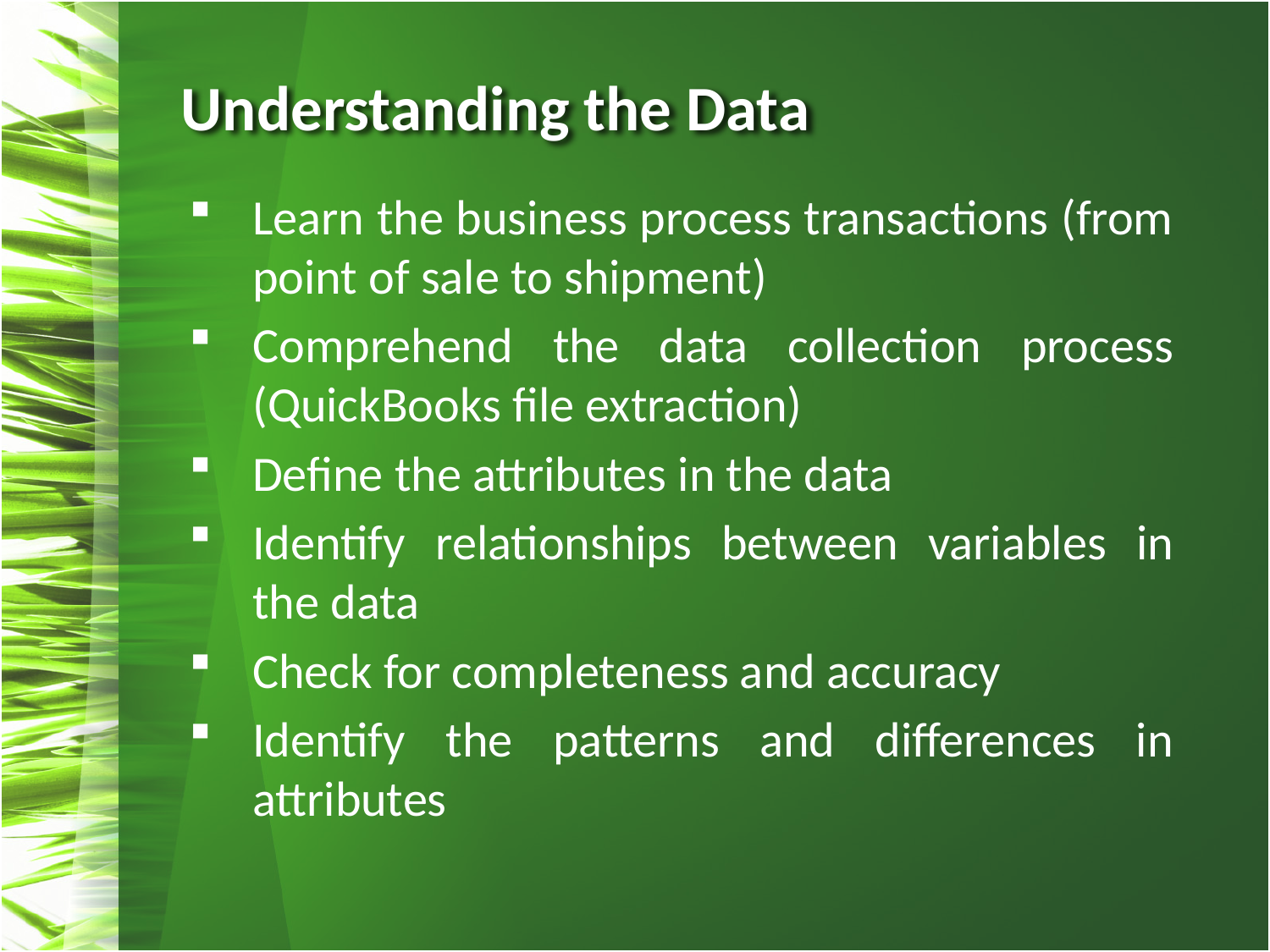

# Understanding the Data
Learn the business process transactions (from point of sale to shipment)
Comprehend the data collection process (QuickBooks file extraction)
Define the attributes in the data
Identify relationships between variables in the data
Check for completeness and accuracy
Identify the patterns and differences in attributes